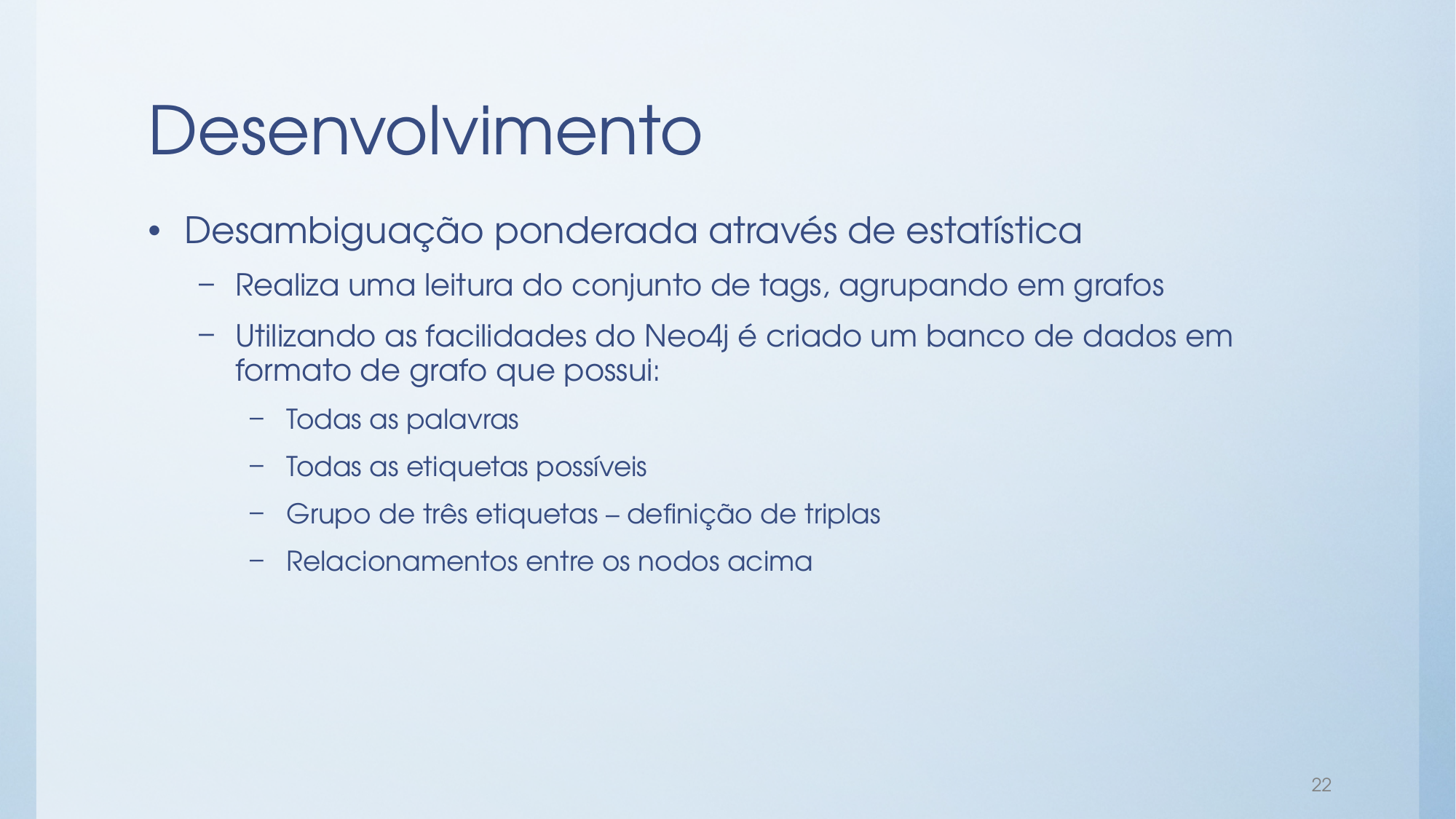

# Desenvolvimento
Desambiguação ponderada através de estatística
Realiza uma leitura do conjunto de tags, agrupando em grafos
Utilizando as facilidades do Neo4j é criado um banco de dados em formato de grafo que possui:
Todas as palavras
Todas as etiquetas possíveis
Grupo de três etiquetas – definição de triplas
Relacionamentos entre os nodos acima
22